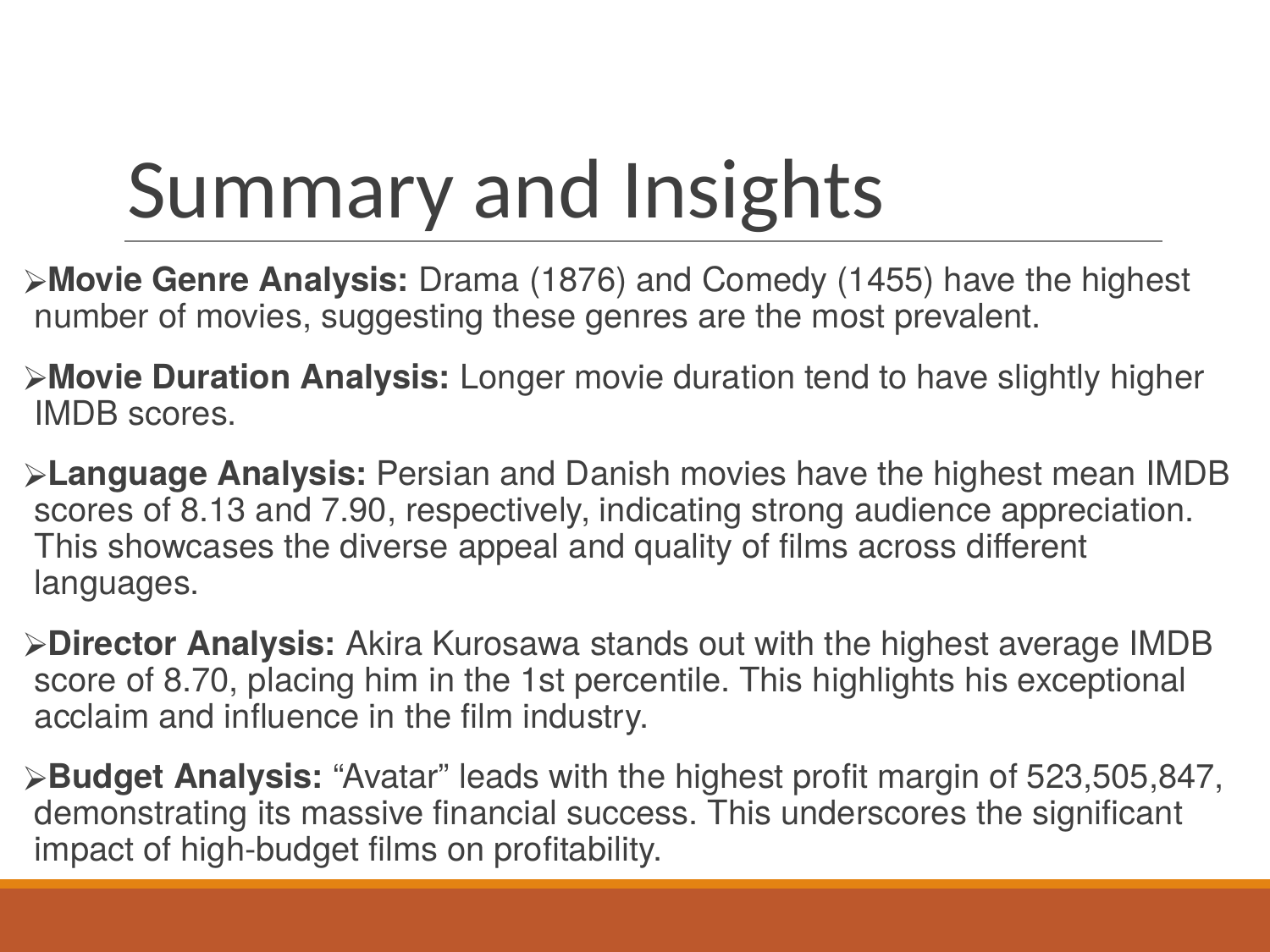

# Summary and Insights
Movie Genre Analysis: Drama (1876) and Comedy (1455) have the highest number of movies, suggesting these genres are the most prevalent.
Movie Duration Analysis: Longer movie duration tend to have slightly higher IMDB scores.
Language Analysis: Persian and Danish movies have the highest mean IMDB scores of 8.13 and 7.90, respectively, indicating strong audience appreciation. This showcases the diverse appeal and quality of films across different languages.
Director Analysis: Akira Kurosawa stands out with the highest average IMDB score of 8.70, placing him in the 1st percentile. This highlights his exceptional acclaim and influence in the film industry.
Budget Analysis: “Avatar” leads with the highest profit margin of 523,505,847, demonstrating its massive financial success. This underscores the significant impact of high-budget films on profitability.